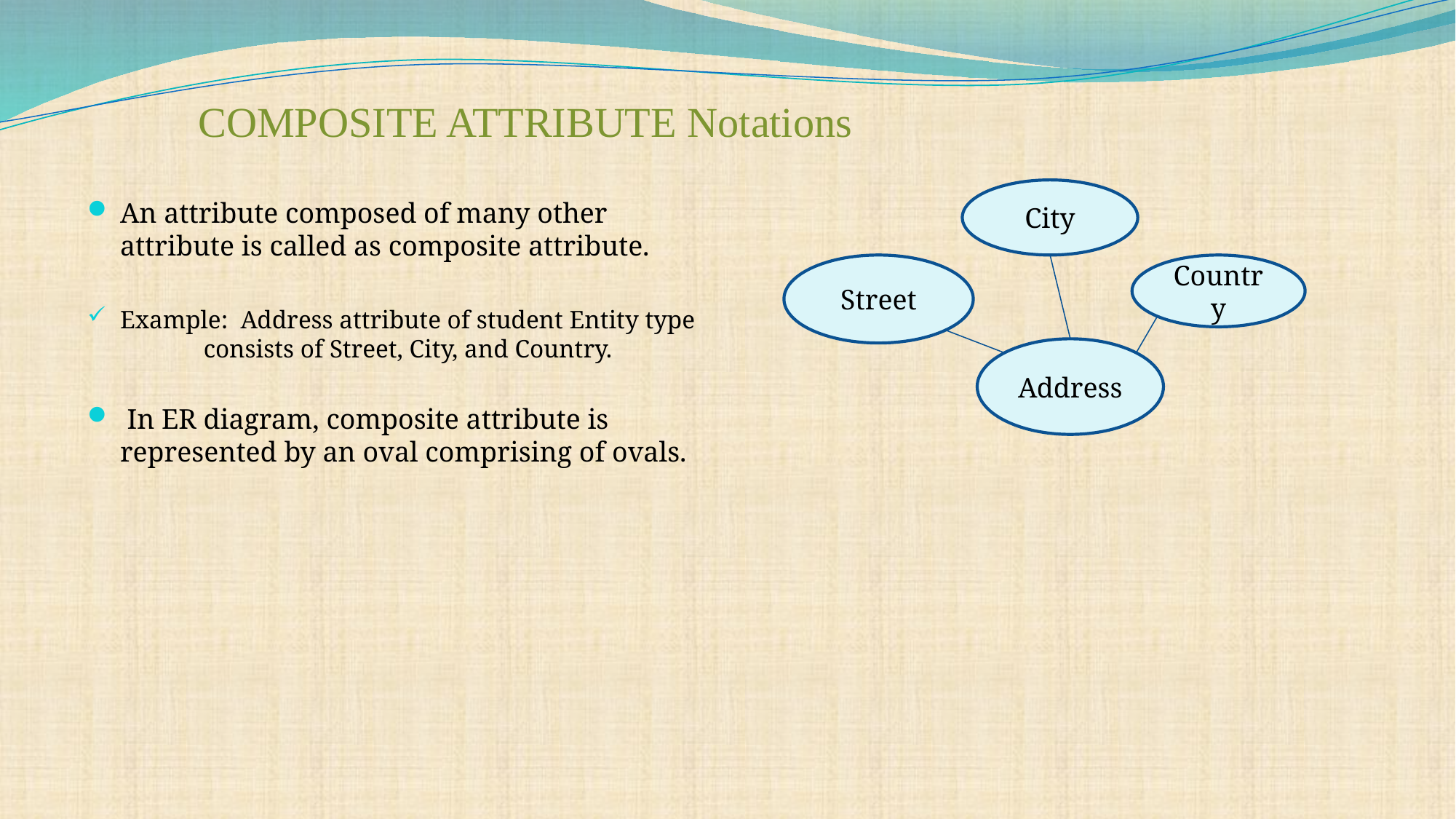

# COMPOSITE ATTRIBUTE Notations
City
An attribute composed of many other attribute is called as composite attribute.

Example:  Address attribute of student Entity type consists of Street, City, and Country.

 In ER diagram, composite attribute is represented by an oval comprising of ovals.
Street
Country
Address